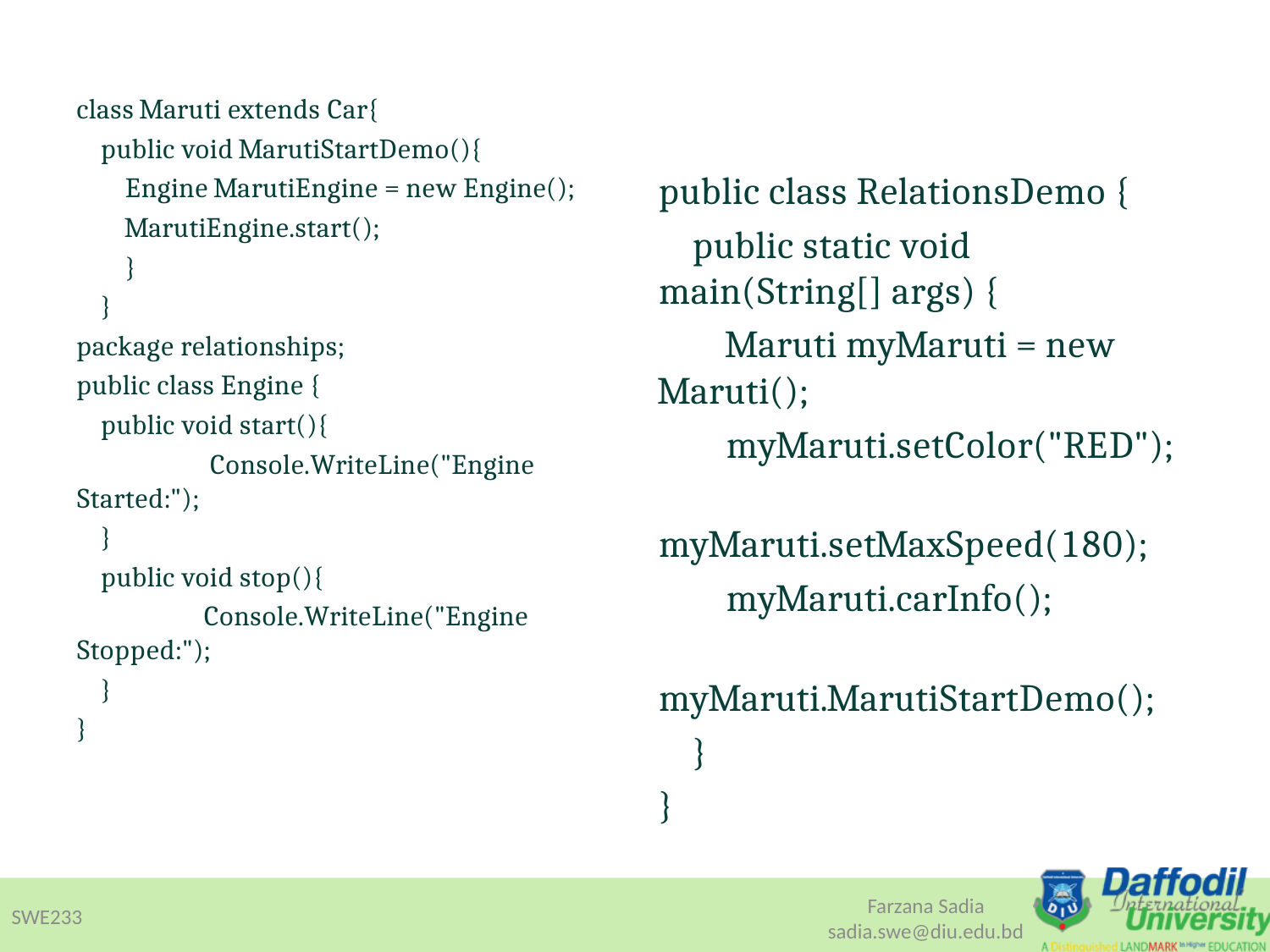

class Maruti extends Car{
    public void MarutiStartDemo(){
        Engine MarutiEngine = new Engine();
        MarutiEngine.start();
        }
    }
package relationships;
public class Engine {
    public void start(){
	 Console.WriteLine("Engine Started:");
    }
    public void stop(){
 	Console.WriteLine("Engine Stopped:");
    }
}

public class RelationsDemo {
    public static void main(String[] args) {
        Maruti myMaruti = new Maruti();
        myMaruti.setColor("RED");
        myMaruti.setMaxSpeed(180);
        myMaruti.carInfo();
        myMaruti.MarutiStartDemo();
    }
}